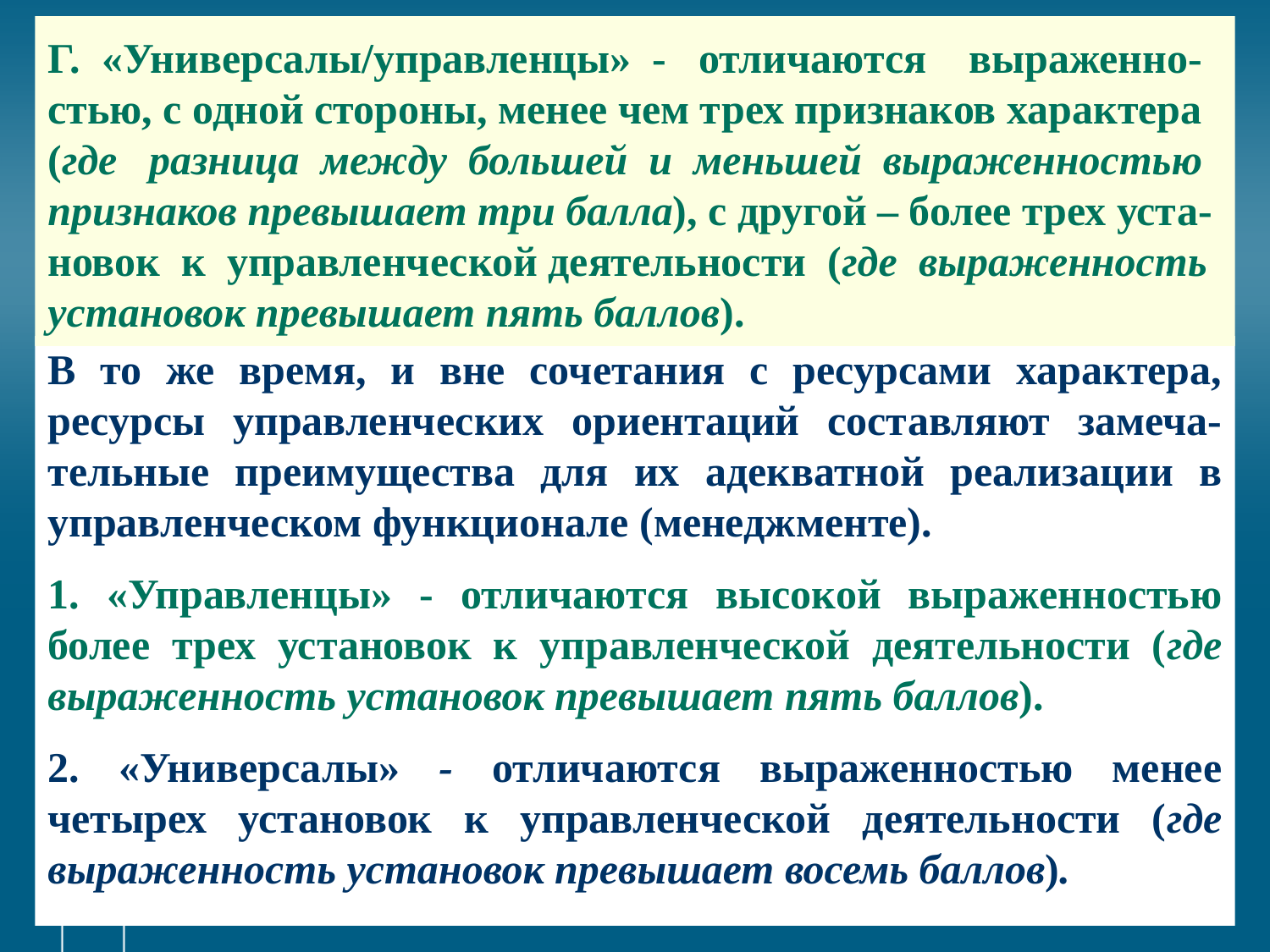

# Г.  «Универсалы/управленцы»  -   отличаются    выраженно-стью, с одной стороны, менее чем трех признаков характера (где   разница  между  большей  и  меньшей  выраженностью признаков превышает три балла), с другой – более трех уста-новок  к  управленческой деятельности  (где  выраженность установок превышает пять баллов).
В то же время, и вне сочетания с ресурсами характера, ресурсы управленческих ориентаций составляют замеча-тельные преимущества для их адекватной реализации в управленческом функционале (менеджменте).
1. «Управленцы» - отличаются высокой выраженностью более трех установок к управленческой деятельности (где выраженность установок превышает пять баллов).
2. «Универсалы» - отличаются выраженностью менее четырех установок к управленческой деятельности (где выраженность установок превышает восемь баллов).